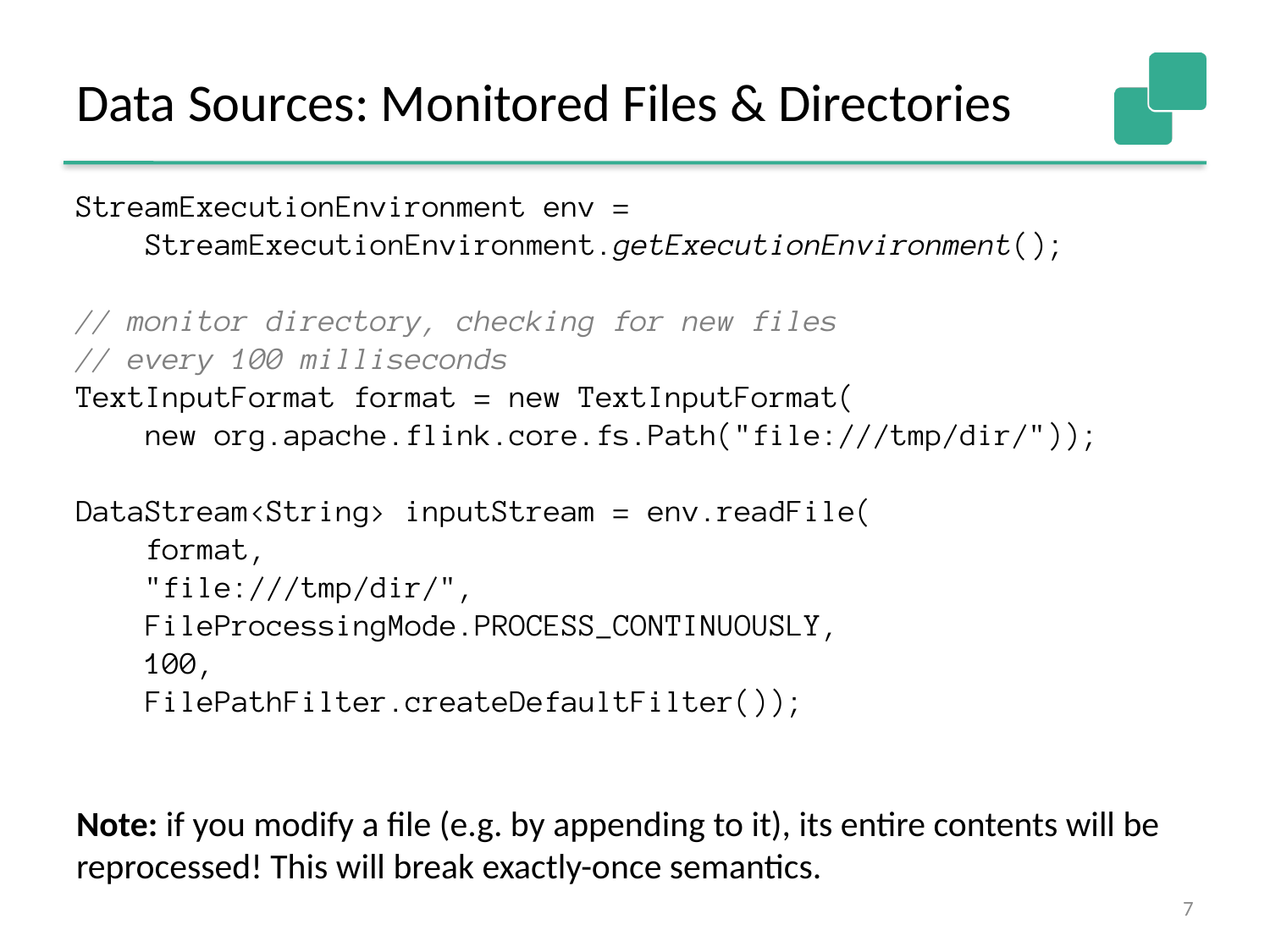

Data Sources: Monitored Files & Directories
StreamExecutionEnvironment env =
    StreamExecutionEnvironment.getExecutionEnvironment();
// monitor directory, checking for new files
// every 100 milliseconds
TextInputFormat format = new TextInputFormat(
    new org.apache.flink.core.fs.Path("file:///tmp/dir/"));

DataStream<String> inputStream = env.readFile(
    format,
    "file:///tmp/dir/",
    FileProcessingMode.PROCESS_CONTINUOUSLY,
    100,
    FilePathFilter.createDefaultFilter());
Note: if you modify a file (e.g. by appending to it), its entire contents will be reprocessed! This will break exactly-once semantics.
7